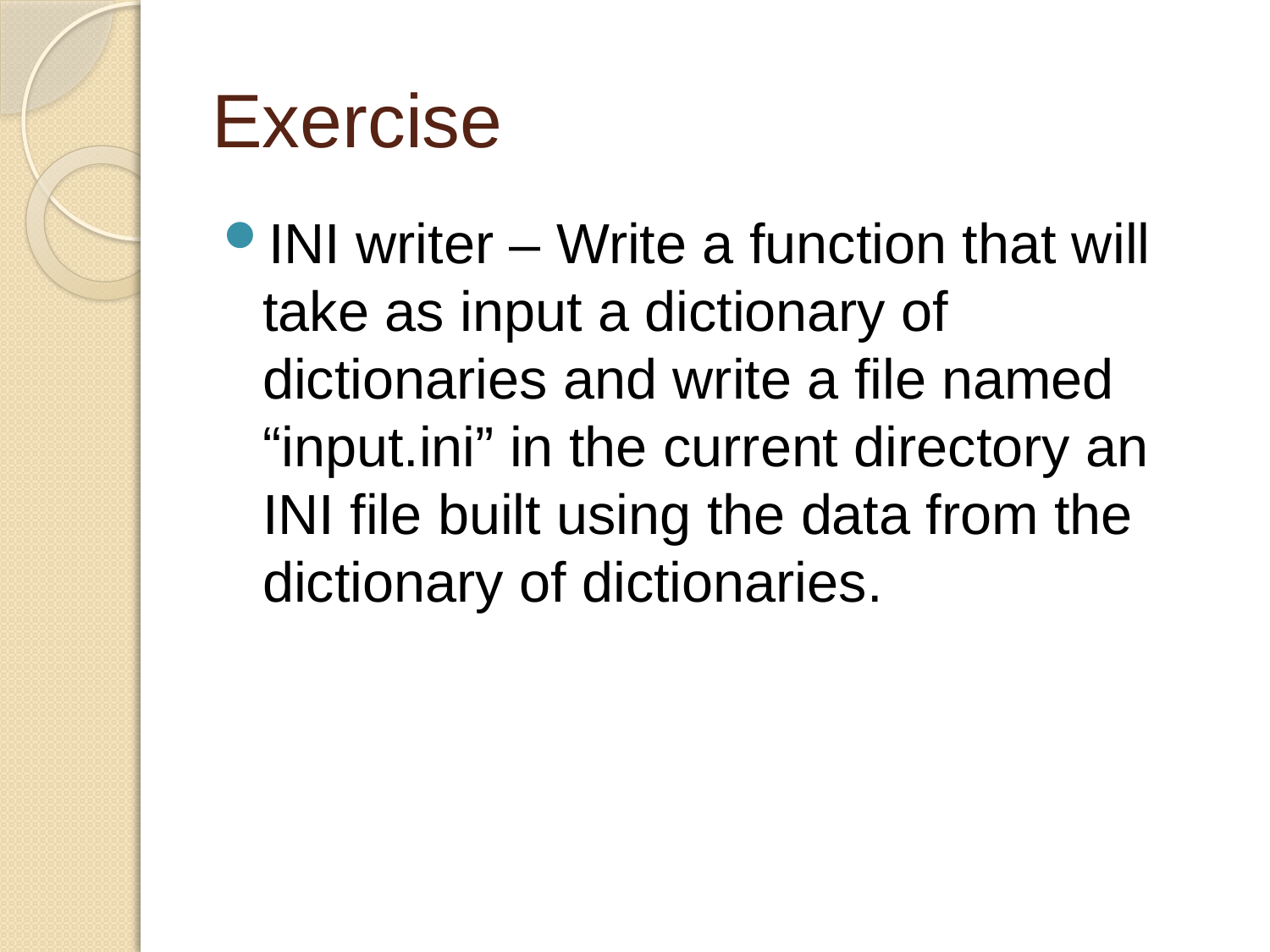

# Exercise
INI writer – Write a function that will take as input a dictionary of dictionaries and write a file named “input.ini” in the current directory an INI file built using the data from the dictionary of dictionaries.